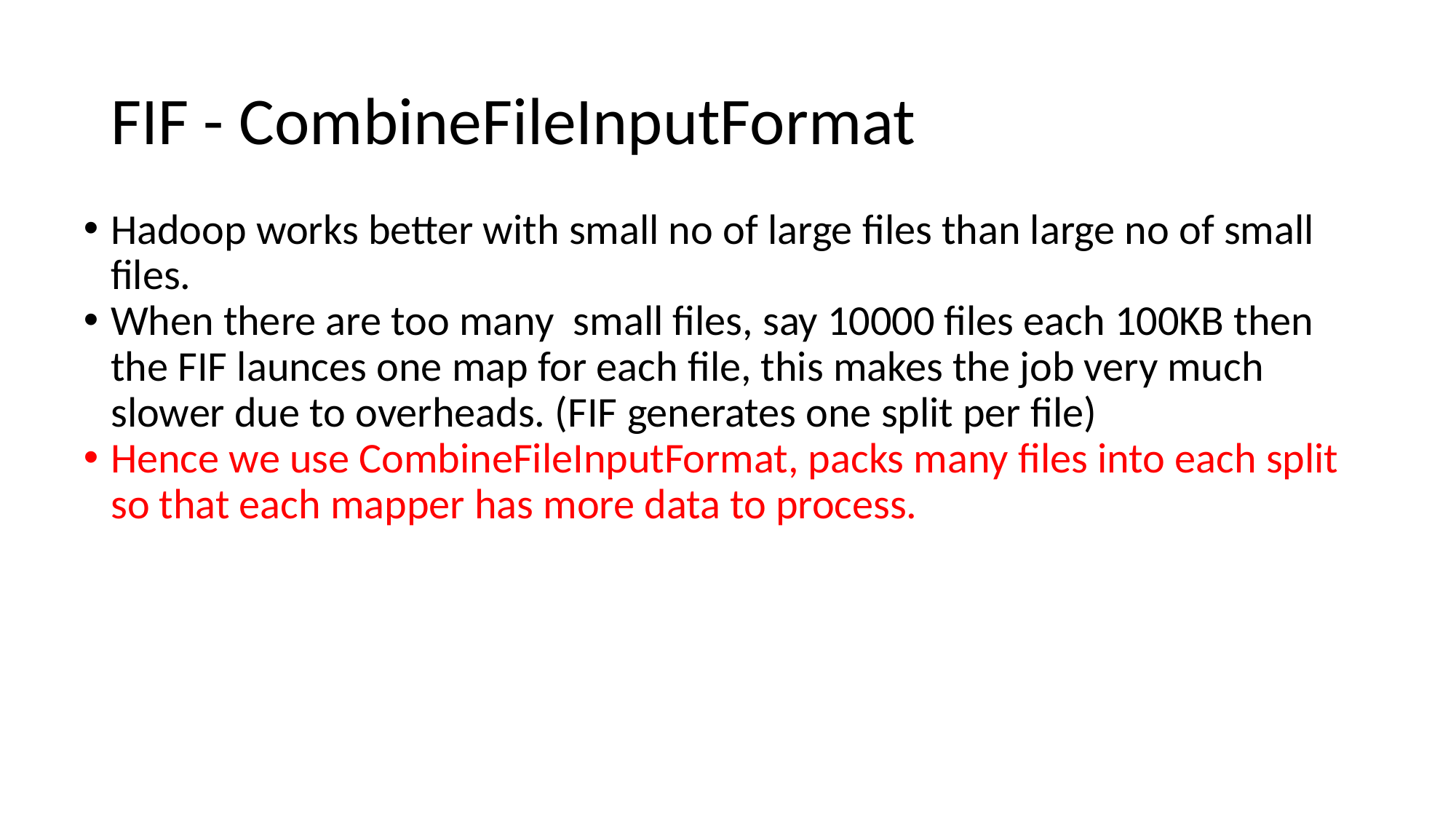

FIF - CombineFileInputFormat
Hadoop works better with small no of large files than large no of small files.
When there are too many  small files, say 10000 files each 100KB then the FIF launces one map for each file, this makes the job very much slower due to overheads. (FIF generates one split per file)
Hence we use CombineFileInputFormat, packs many files into each split so that each mapper has more data to process.